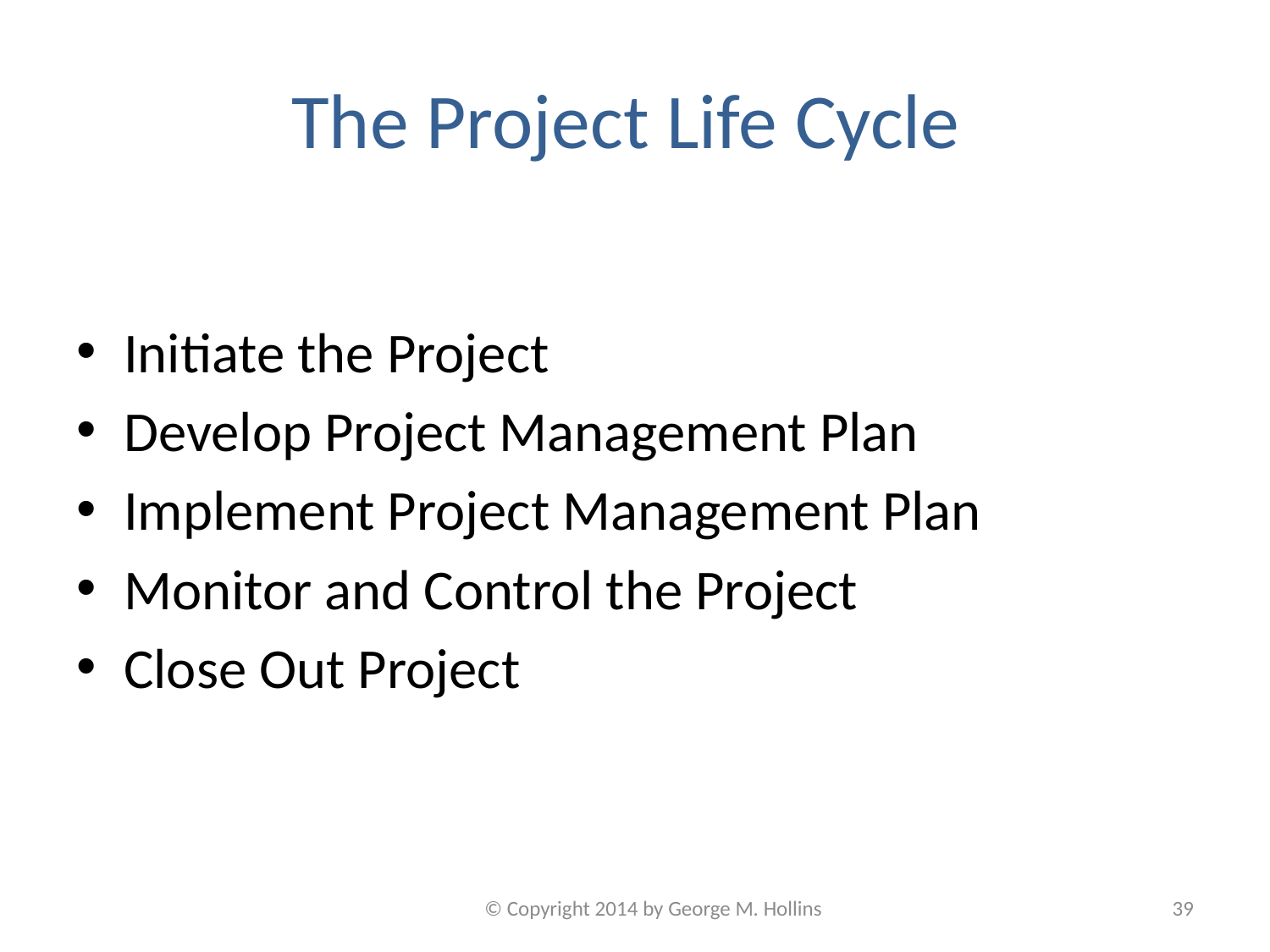

# The Project Life Cycle

Initiate the Project
Develop Project Management Plan
Implement Project Management Plan
Monitor and Control the Project
Close Out Project
© Copyright 2014 by George M. Hollins
39